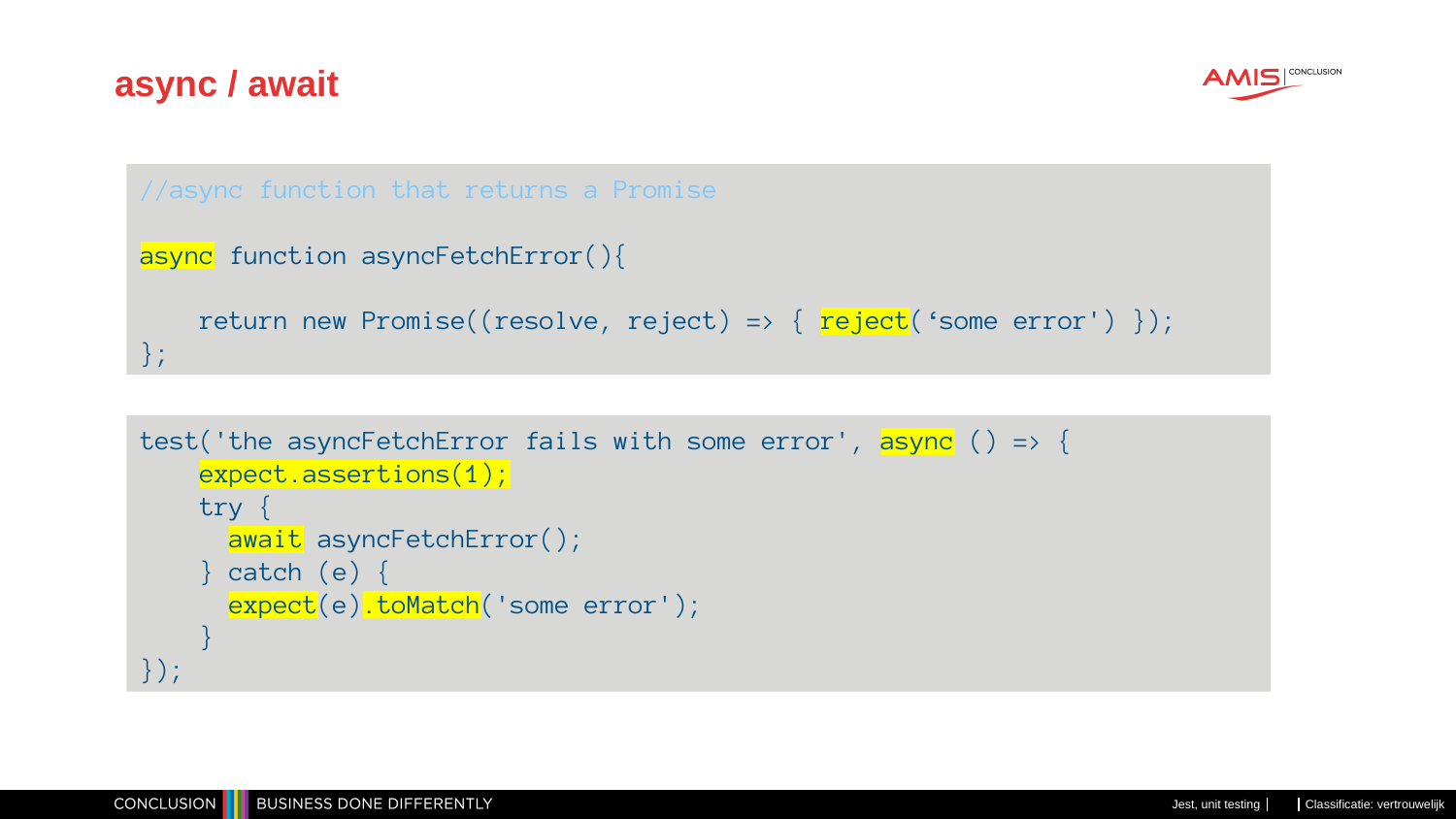

# async / await
//async function that returns a Promise

async function asyncFetchError(){

    return new Promise((resolve, reject) => { reject(‘some error') });
};
test('the asyncFetchError fails with some error', async () => {
    expect.assertions(1);
    try {
      await asyncFetchError();
    } catch (e) {
      expect(e).toMatch('some error');
    }
});
Jest, unit testing